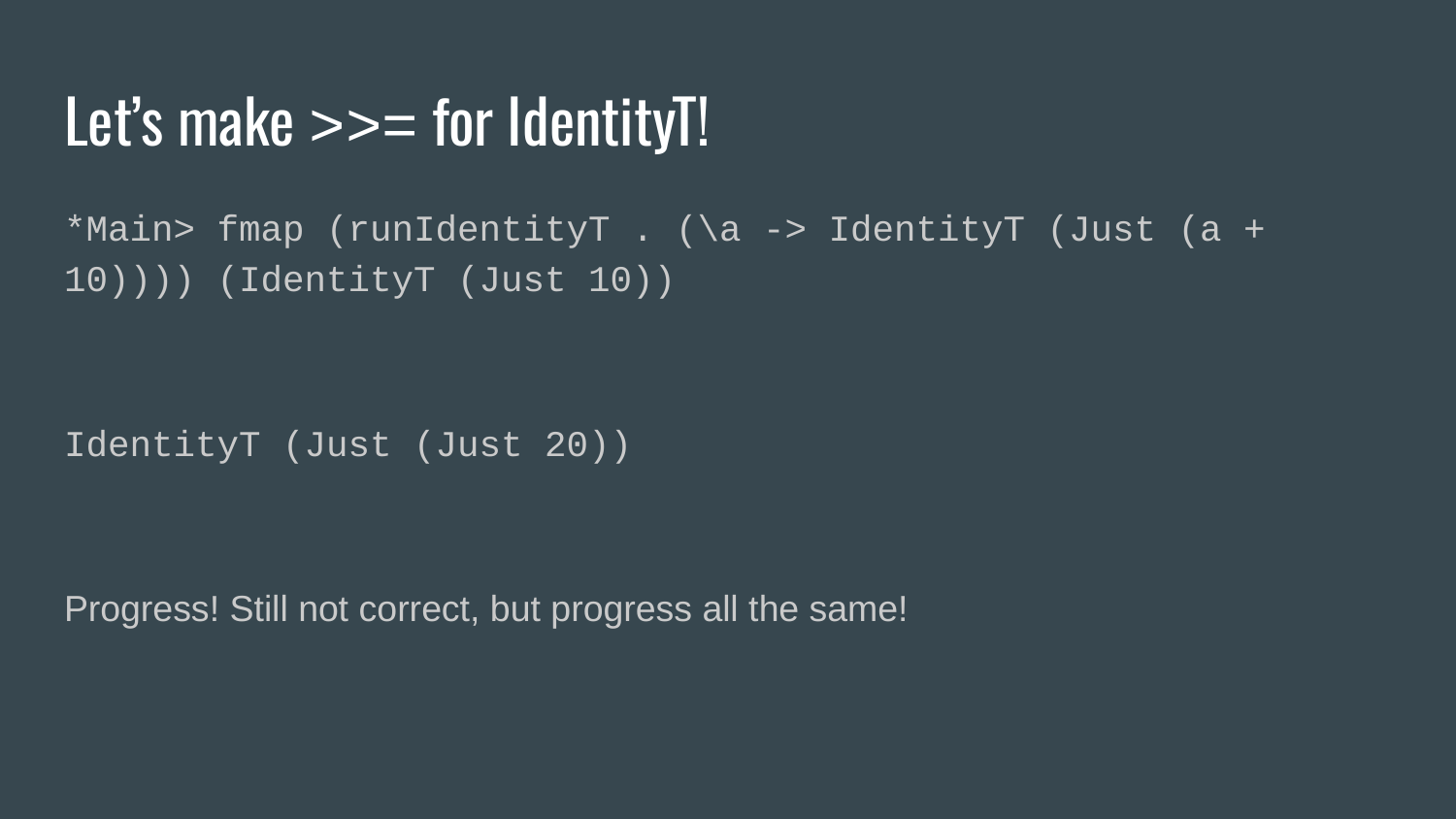

# Let’s make >>= for IdentityT!
*Main> fmap (runIdentityT . (\a -> IdentityT (Just (a + 10)))) (IdentityT (Just 10))

IdentityT (Just (Just 20))

Progress! Still not correct, but progress all the same!